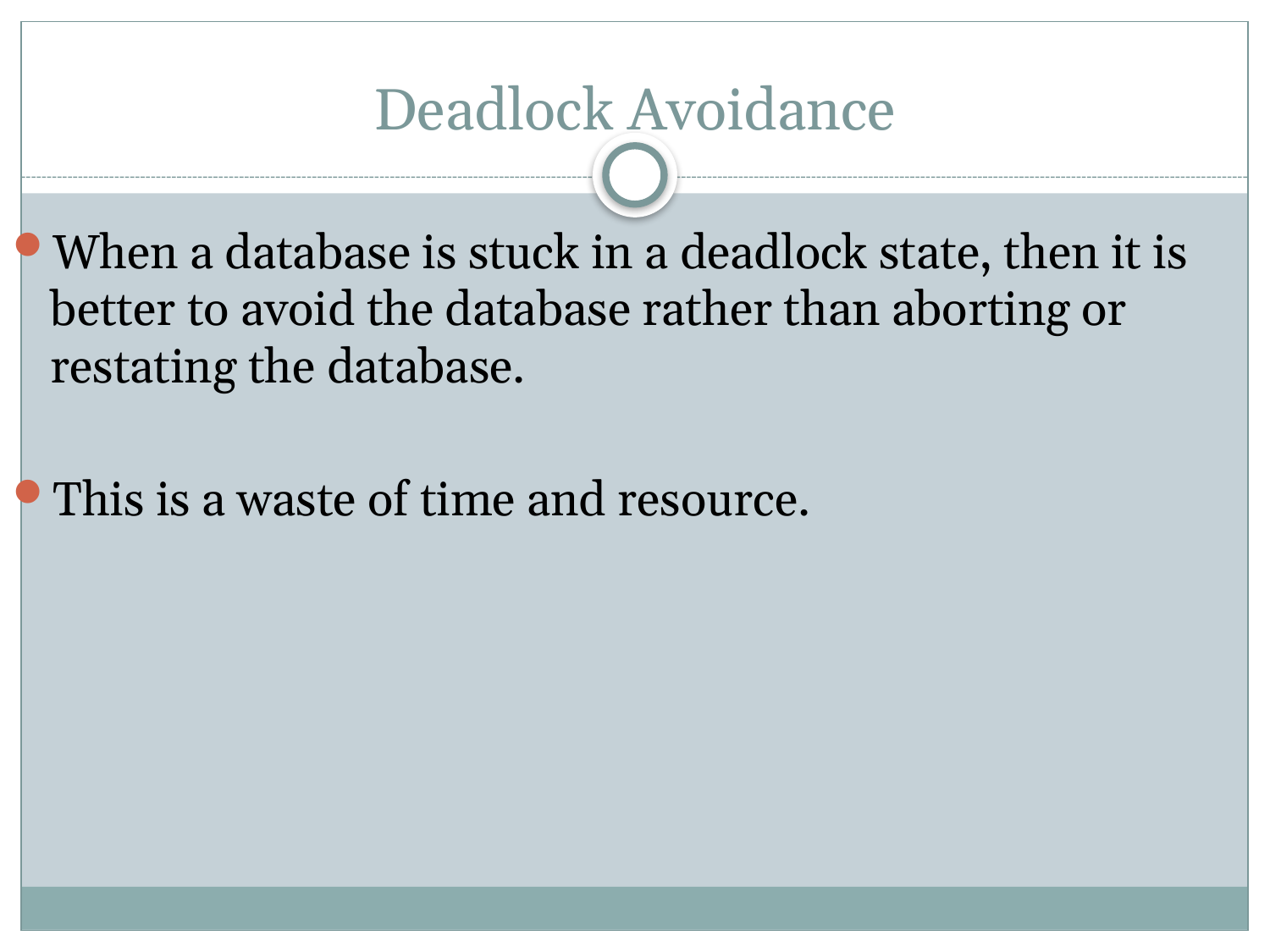

# Deadlock Avoidance

When a database is stuck in a deadlock state, then it is better to avoid the database rather than aborting or restating the database.

This is a waste of time and resource.